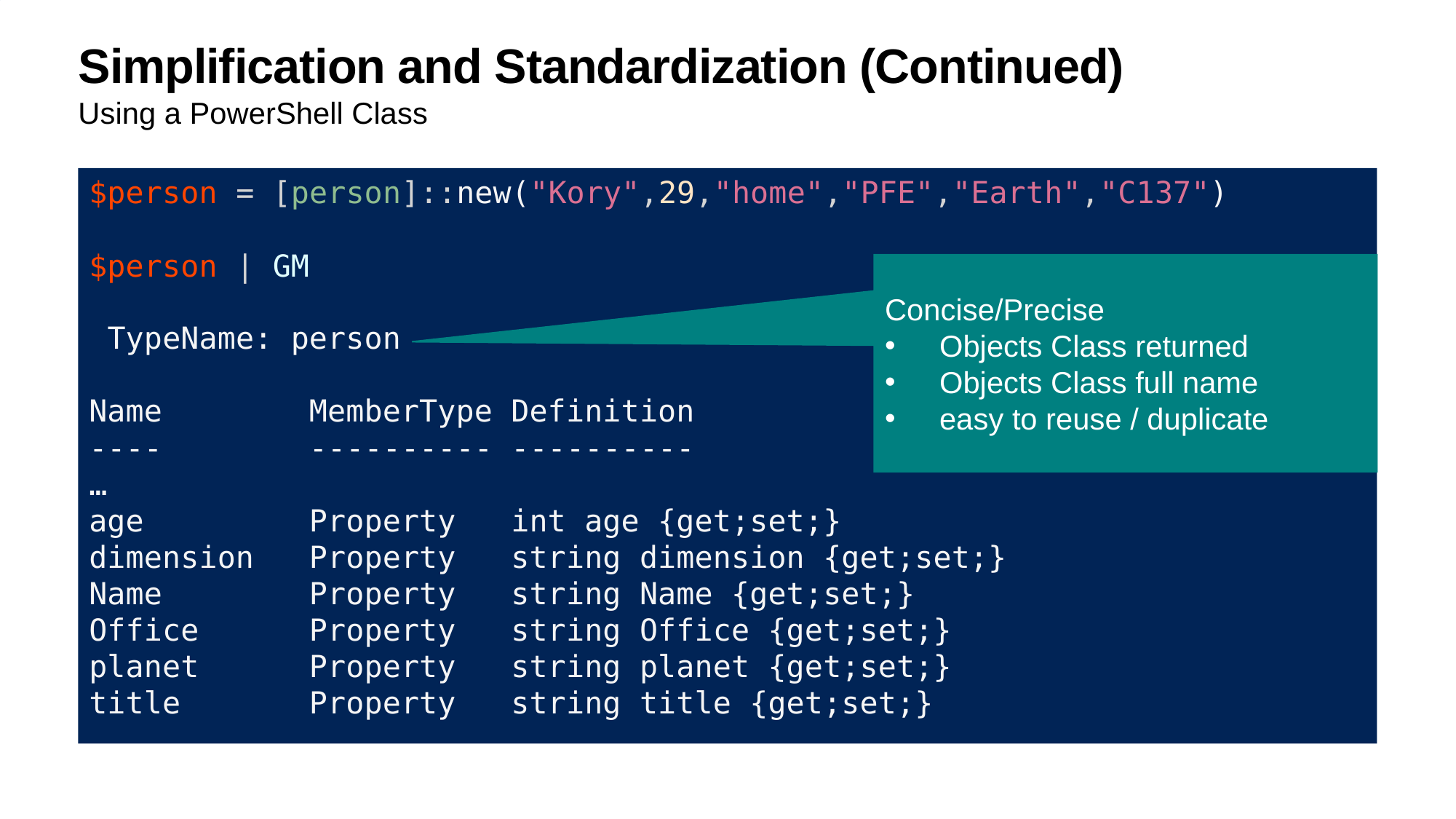

# Simplification and Standardization (Continued)
Using a PowerShell Class
$person = [person]::new("Kory",29,"home","PFE","Earth","C137")

$person | GM

 TypeName: person

Name        MemberType Definition
----        ---------- ----------
…
age         Property   int age {get;set;}
dimension   Property   string dimension {get;set;}
Name        Property   string Name {get;set;}
Office      Property   string Office {get;set;}
planet      Property   string planet {get;set;}
title       Property   string title {get;set;}
Concise/Precise
Objects Class returned
Objects Class full name
easy to reuse / duplicate